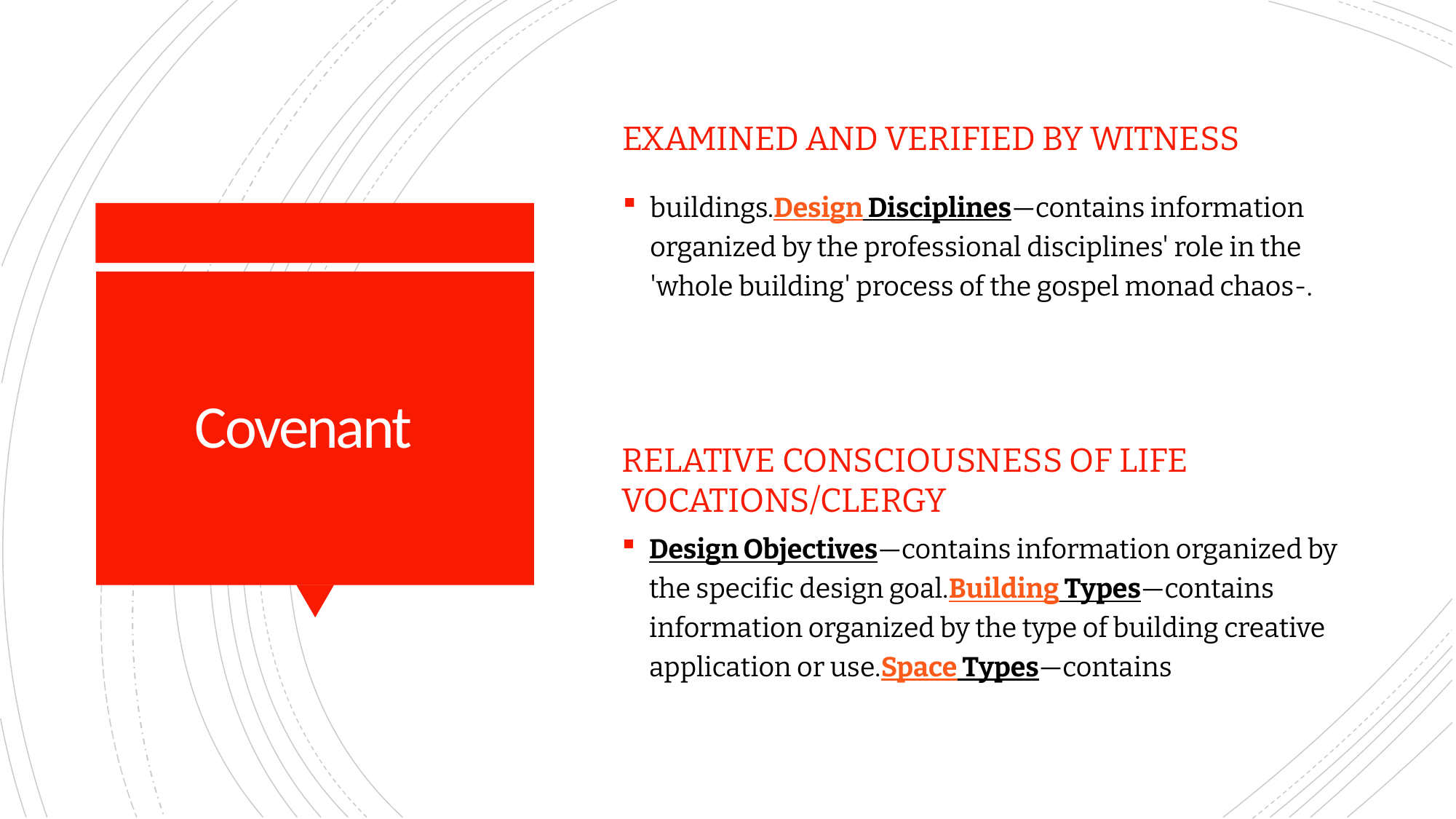

Examined and verified by witness
buildings.Design Disciplines—contains information organized by the professional disciplines' role in the 'whole building' process of the gospel monad chaos-.
# Covenant
Relative consciousness of life vocations/clergy
Design Objectives—contains information organized by the specific design goal.Building Types—contains information organized by the type of building creative application or use.Space Types—contains